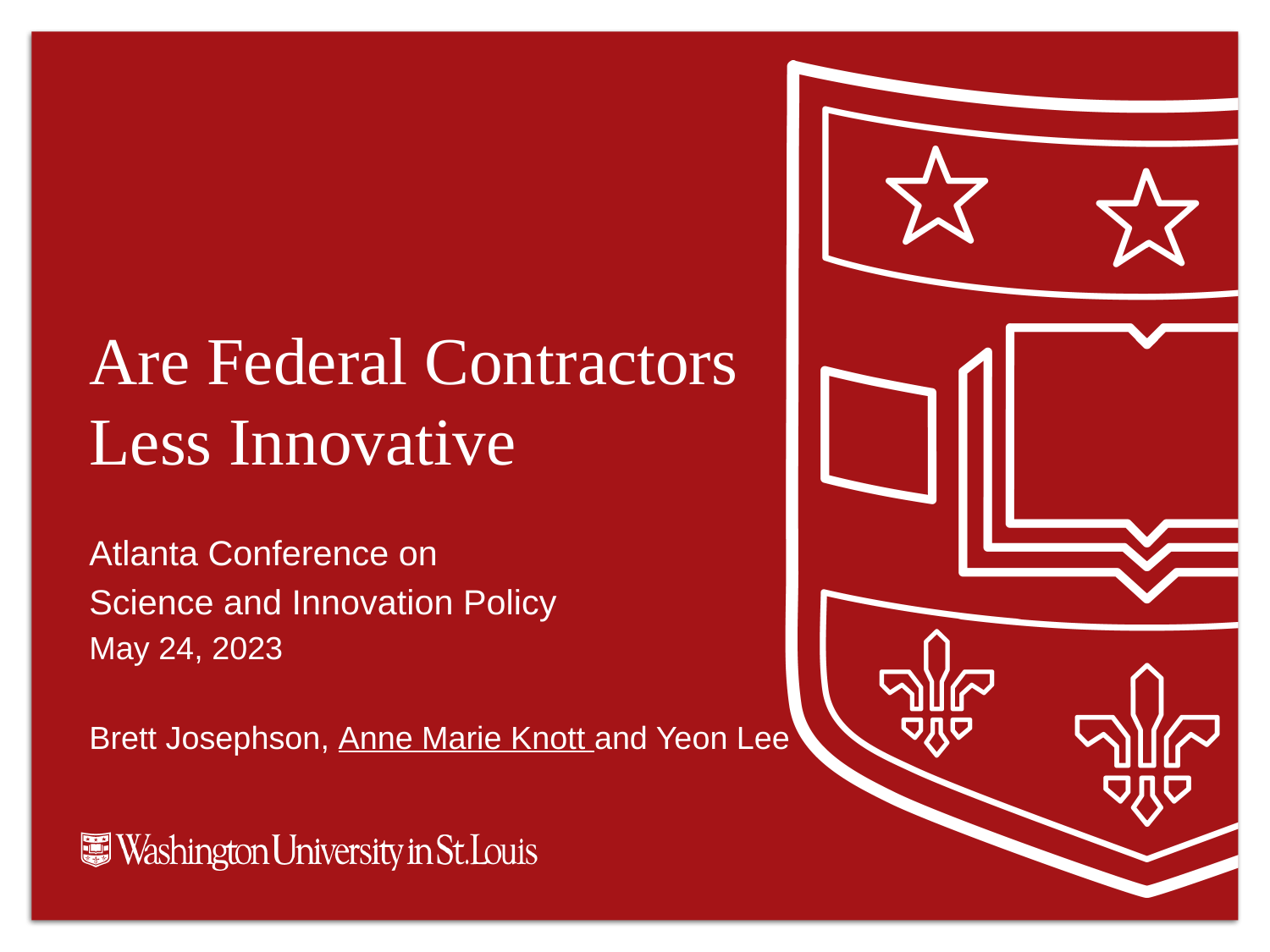

# Are Federal Contractors Less Innovative

Atlanta Conference on
Science and Innovation Policy
May 24, 2023

Brett Josephson, Anne Marie Knott and Yeon Lee